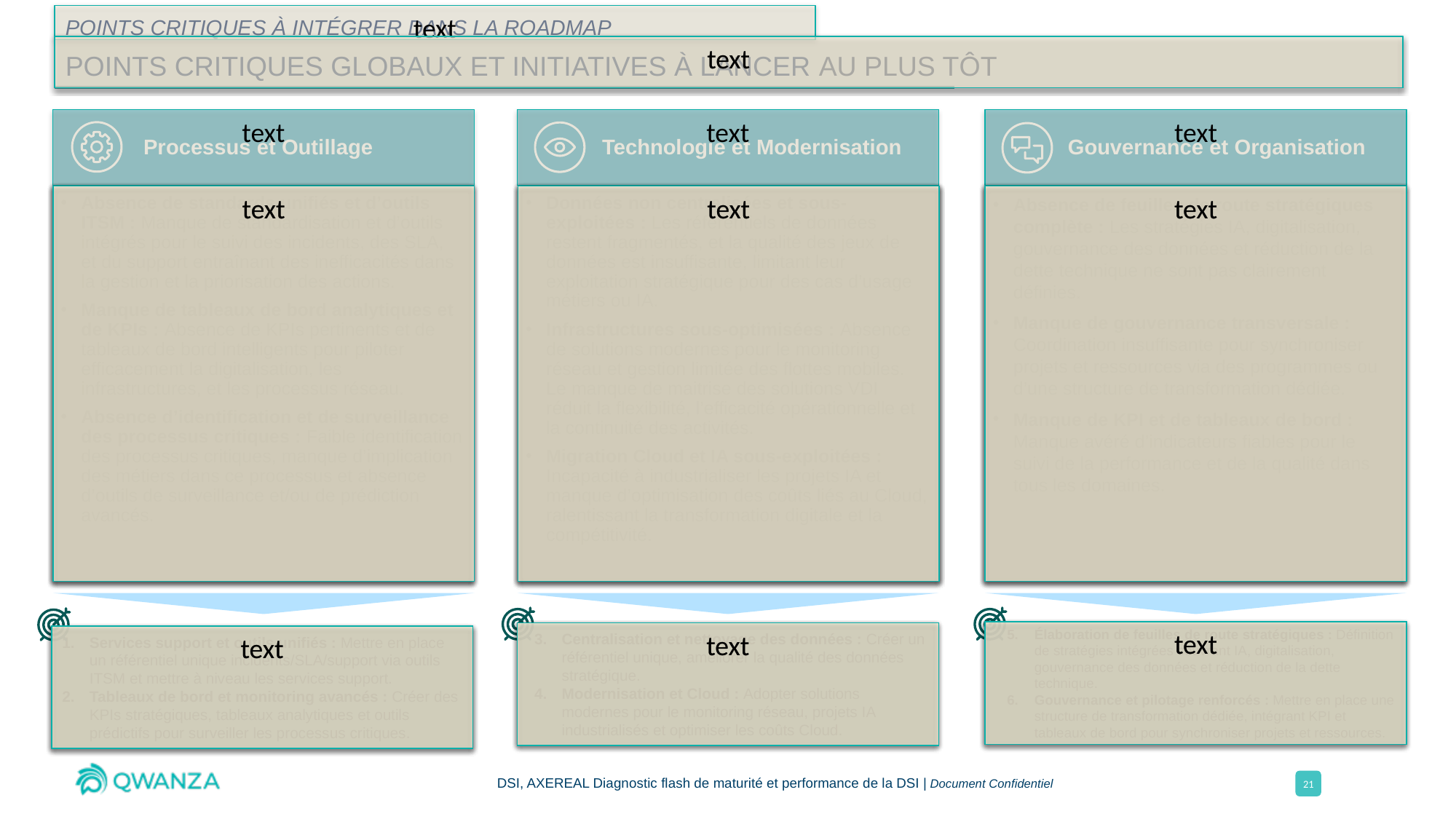

Points Critiques à Intégrer dans la Roadmap

text
# Points Critiques globaux et initiatives à lancer au plus tôt

text

text
          Processus et Outillage

text
        Technologie et Modernisation

text
       Gouvernance et Organisation

text

Absence de standards unifiés et d’outils ITSM : Manque de standardisation et d’outils intégrés pour le suivi des incidents, des SLA, et du support entraînant des inefficacités dans la gestion et la priorisation des actions.
Manque de tableaux de bord analytiques et de KPIs : Absence de KPIs pertinents et de tableaux de bord intelligents pour piloter efficacement la digitalisation, les infrastructures, et les processus réseau.
Absence d’identification et de surveillance des processus critiques : Faible identification des processus critiques, manque d’implication des métiers dans ce processus et absence d’outils de surveillance et/ou de prédiction avancés.

text

text

text

text

text

text
Données non centralisées et sous-exploitées : Les référentiels de données restent fragmentés, et la qualité des jeux de données est insuffisante, limitant leur exploitation stratégique pour des cas d’usage métiers ou IA.
Infrastructures sous-optimisées : Absence de solutions modernes pour le monitoring réseau et gestion limitée des flottes mobiles. Le manque de maitrise des solutions VDI réduit la flexibilité, l’efficacité opérationnelle et la continuité des activités.
Migration Cloud et IA sous-exploitées : Incapacité à industrialiser les projets IA et manque d’optimisation des coûts liés au Cloud, ralentissant la transformation digitale et la compétitivité.

text

text

text

text

text

text
Absence de feuilles de route stratégiques complète : Les stratégies IA, digitalisation, gouvernance des données et réduction de la dette technique ne sont pas clairement définies.
Manque de gouvernance transversale : Coordination insuffisante pour synchroniser projets et ressources via des programmes ou d’une structure de transformation dédiée.
Manque de KPI et de tableaux de bord : Manque avéré d’indicateurs fiables pour le suivi de la performance et de la qualité dans tous les domaines.

text

text

text

text

text

text

Élaboration de feuilles de route stratégiques : Définition de stratégies intégrées couvrant IA, digitalisation, gouvernance des données et réduction de la dette technique.
Gouvernance et pilotage renforcés : Mettre en place une structure de transformation dédiée, intégrant KPI et tableaux de bord pour synchroniser projets et ressources.

text

text

text

text
Centralisation et nettoyage des données : Créer un référentiel unique, améliorer la qualité des données  stratégique.
Modernisation et Cloud : Adopter solutions modernes pour le monitoring réseau, projets IA industrialisés et optimiser les coûts Cloud.

text

text

text

text
Services support et outils unifiés : Mettre en place un référentiel unique incidents/SLA/support via outils ITSM et mettre à niveau les services support.
Tableaux de bord et monitoring avancés : Créer des KPIs stratégiques, tableaux analytiques et outils prédictifs pour surveiller les processus critiques.

text

text

text

text
21